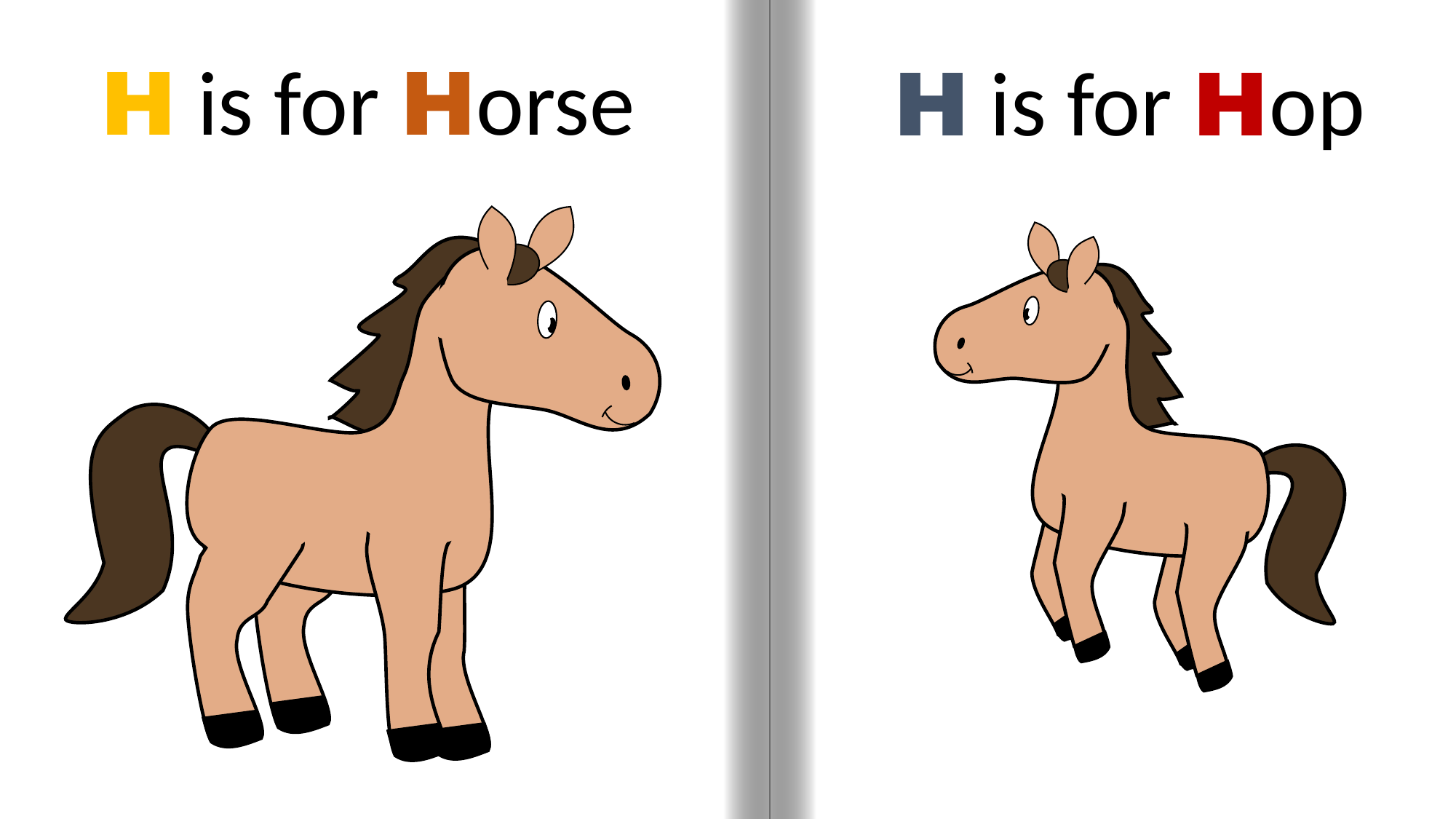

H is for Horse
H is for Hop